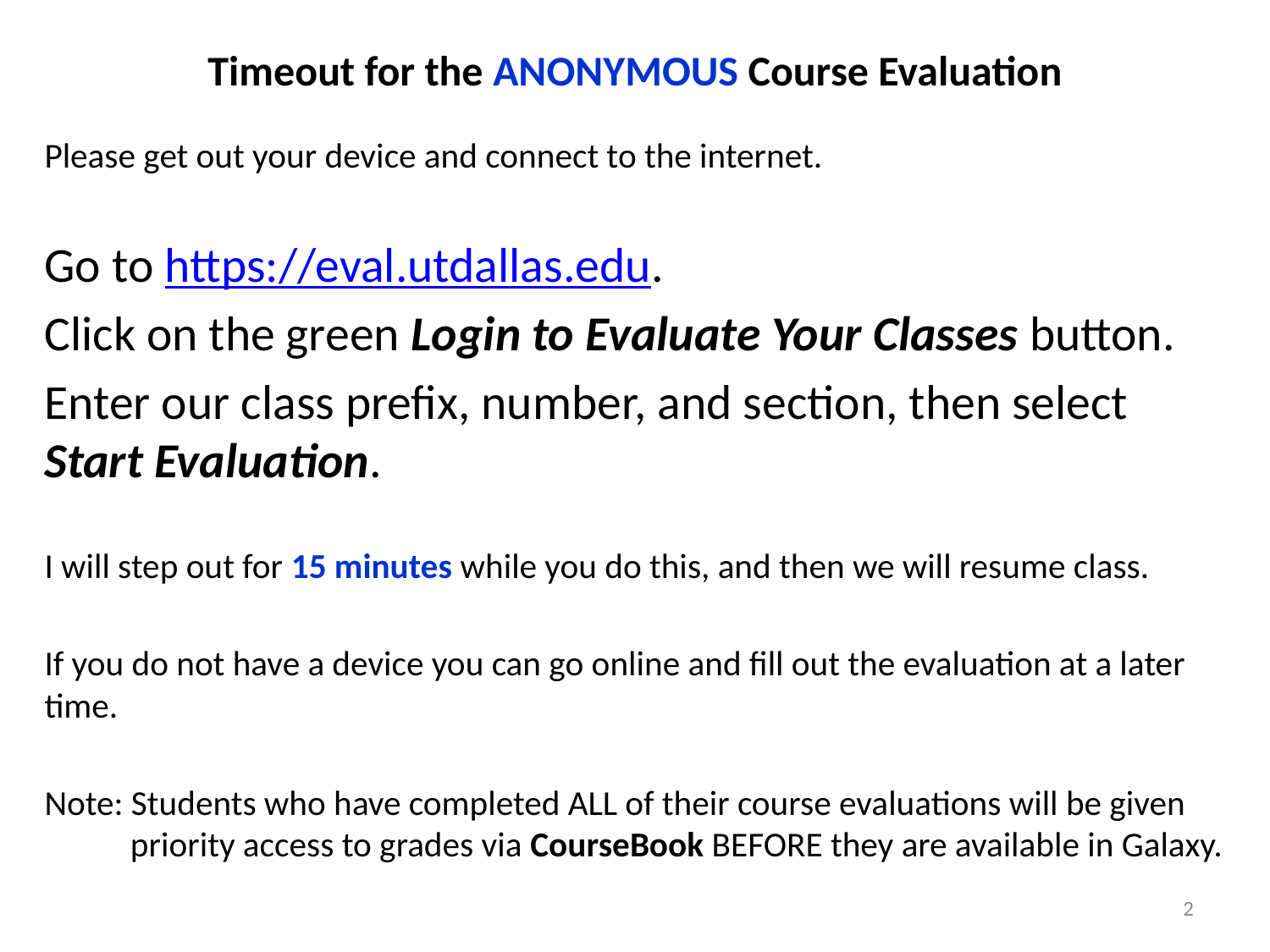

# Timeout for the ANONYMOUS Course Evaluation
Please get out your device and connect to the internet.

Go to https://eval.utdallas.edu.
Click on the green Login to Evaluate Your Classes button.
Enter our class prefix, number, and section, then select Start Evaluation.

I will step out for 15 minutes while you do this, and then we will resume class.

If you do not have a device you can go online and fill out the evaluation at a later time.

Note: Students who have completed ALL of their course evaluations will be given priority access to grades via CourseBook BEFORE they are available in Galaxy.

2